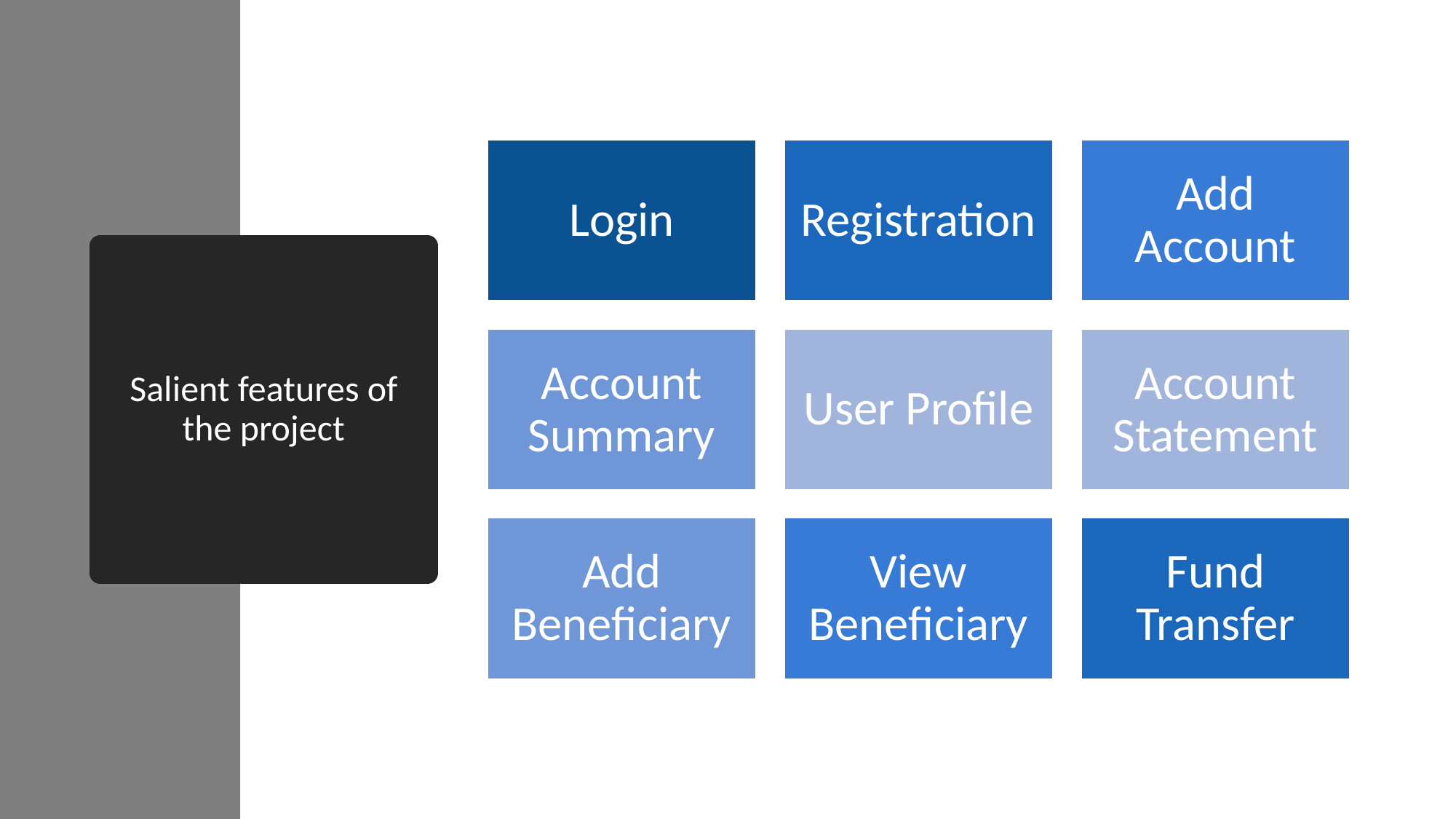

Login
Registration
Add Account
Account Summary
User Profile
Account Statement
Add Beneficiary
View Beneficiary
Fund Transfer
# Salient features of the project